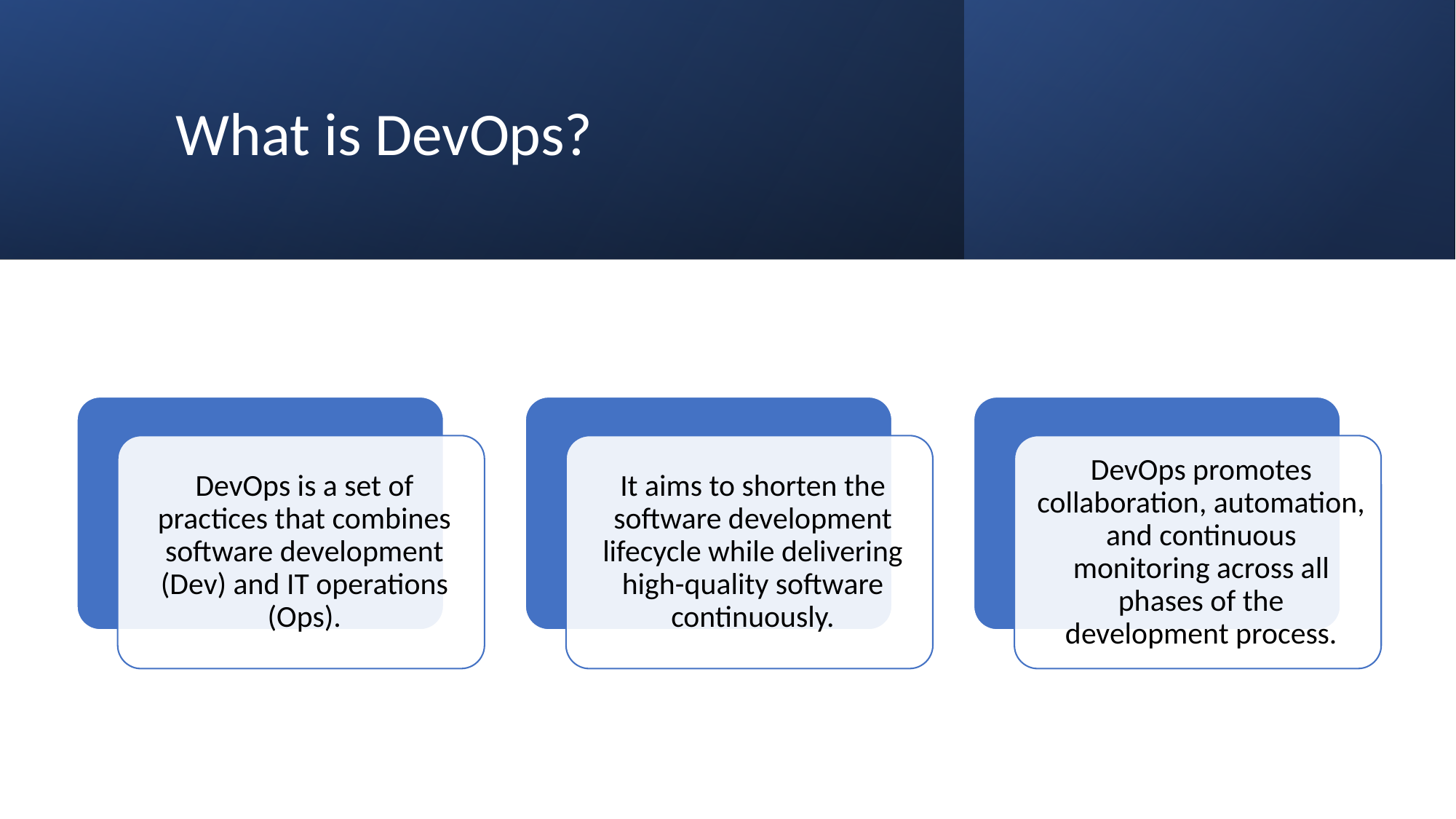

# What is DevOps?
DevOps is a set of practices that combines software development (Dev) and IT operations (Ops).
It aims to shorten the software development lifecycle while delivering high-quality software continuously.
DevOps promotes collaboration, automation, and continuous monitoring across all phases of the development process.